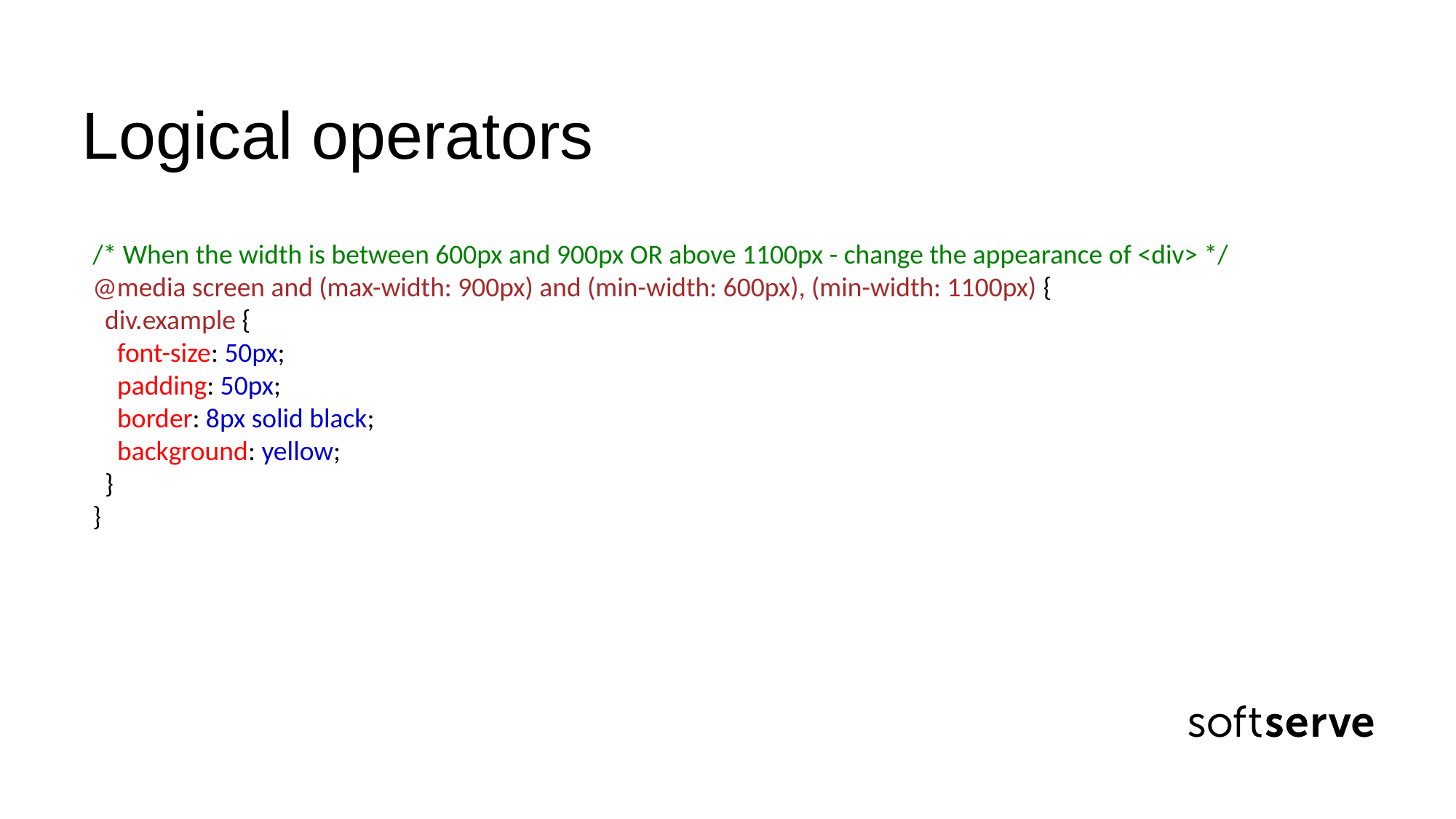

Logical operators
/* When the width is between 600px and 900px OR above 1100px - change the appearance of <div> */
@media screen and (max-width: 900px) and (min-width: 600px), (min-width: 1100px) {
  div.example {
    font-size: 50px;
    padding: 50px;
    border: 8px solid black;
    background: yellow;
  }
}